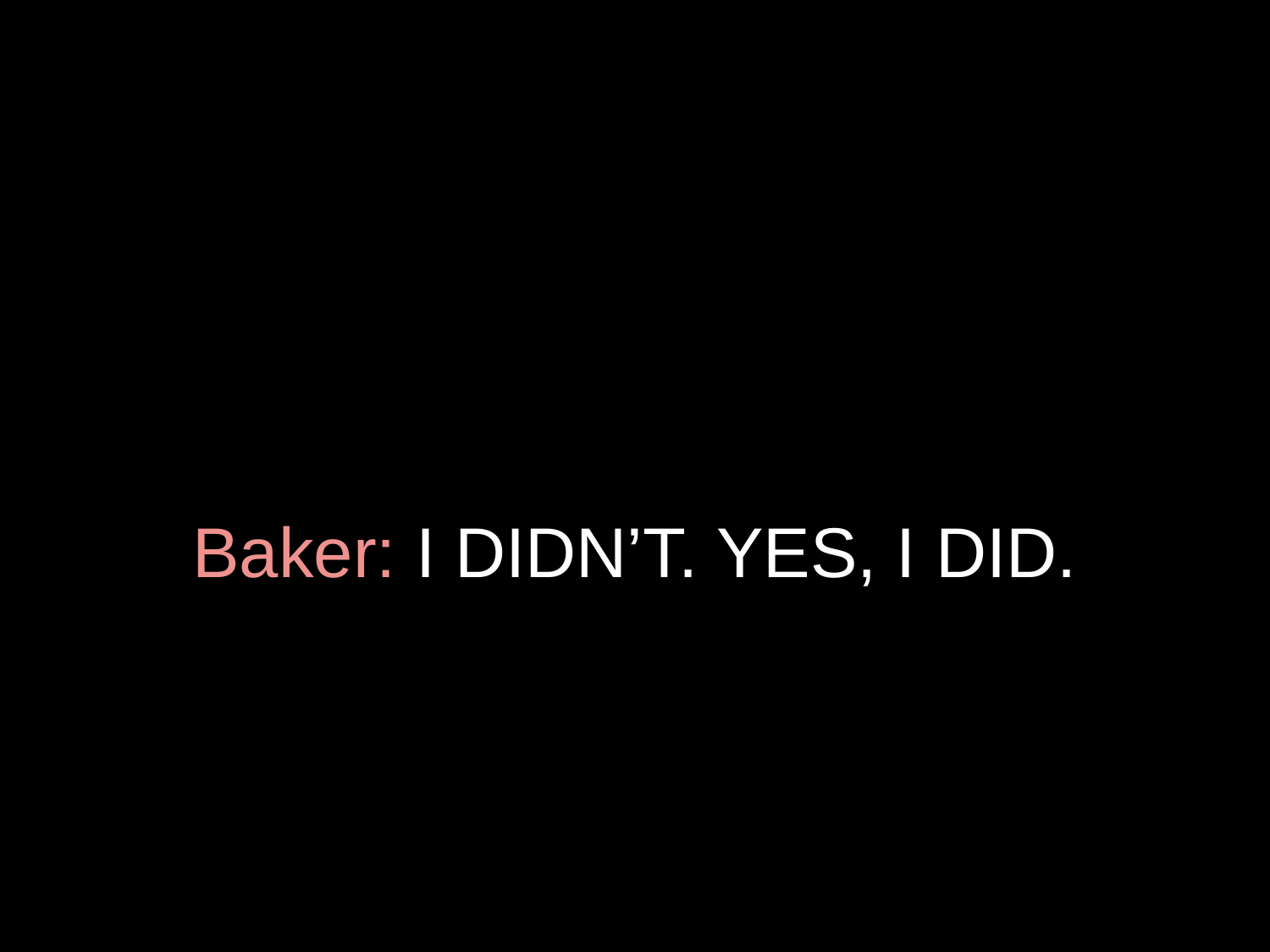

# Baker: I DIDN’T. YES, I DID.